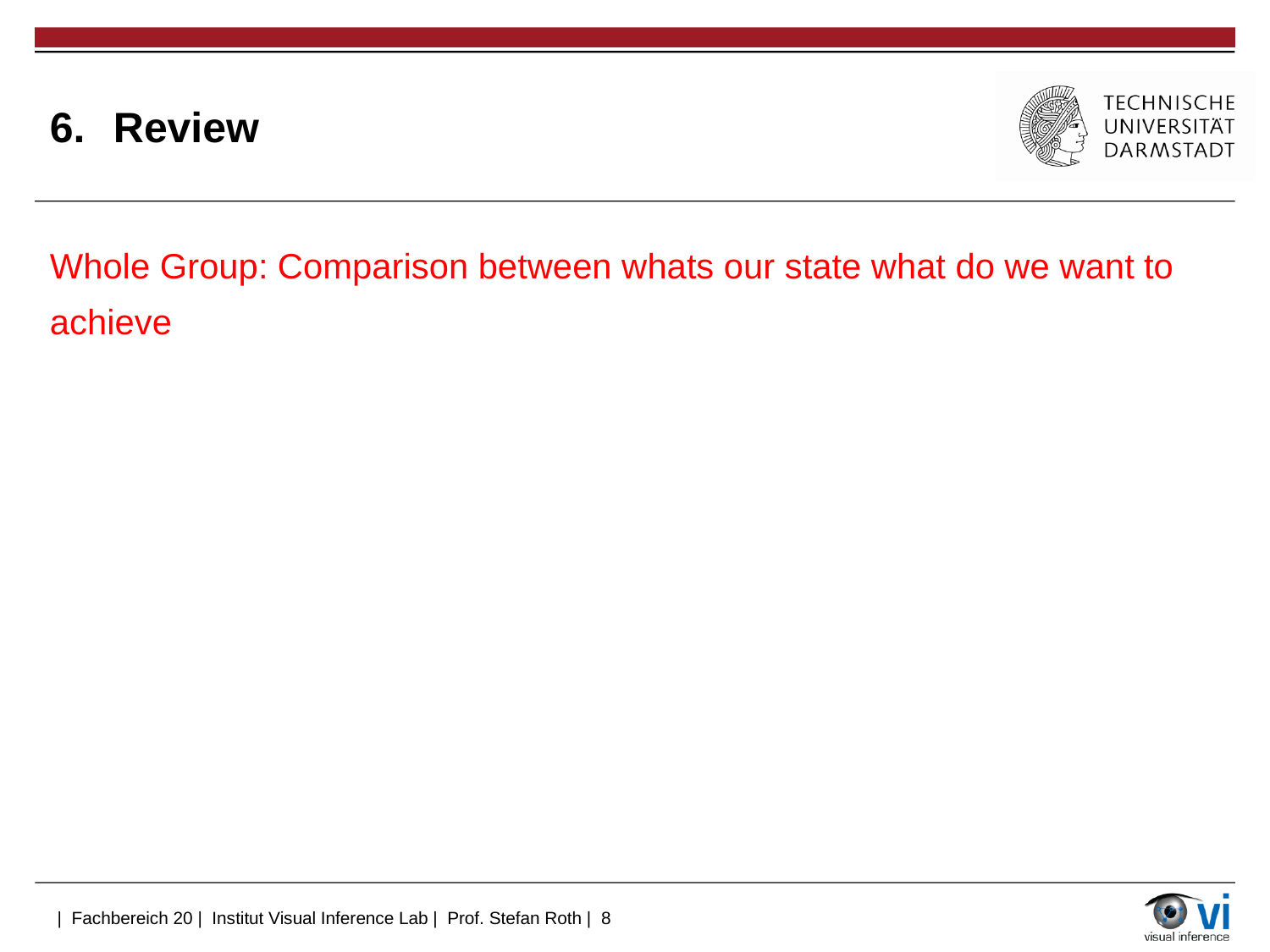

# Review
Whole Group: Comparison between whats our state what do we want to achieve